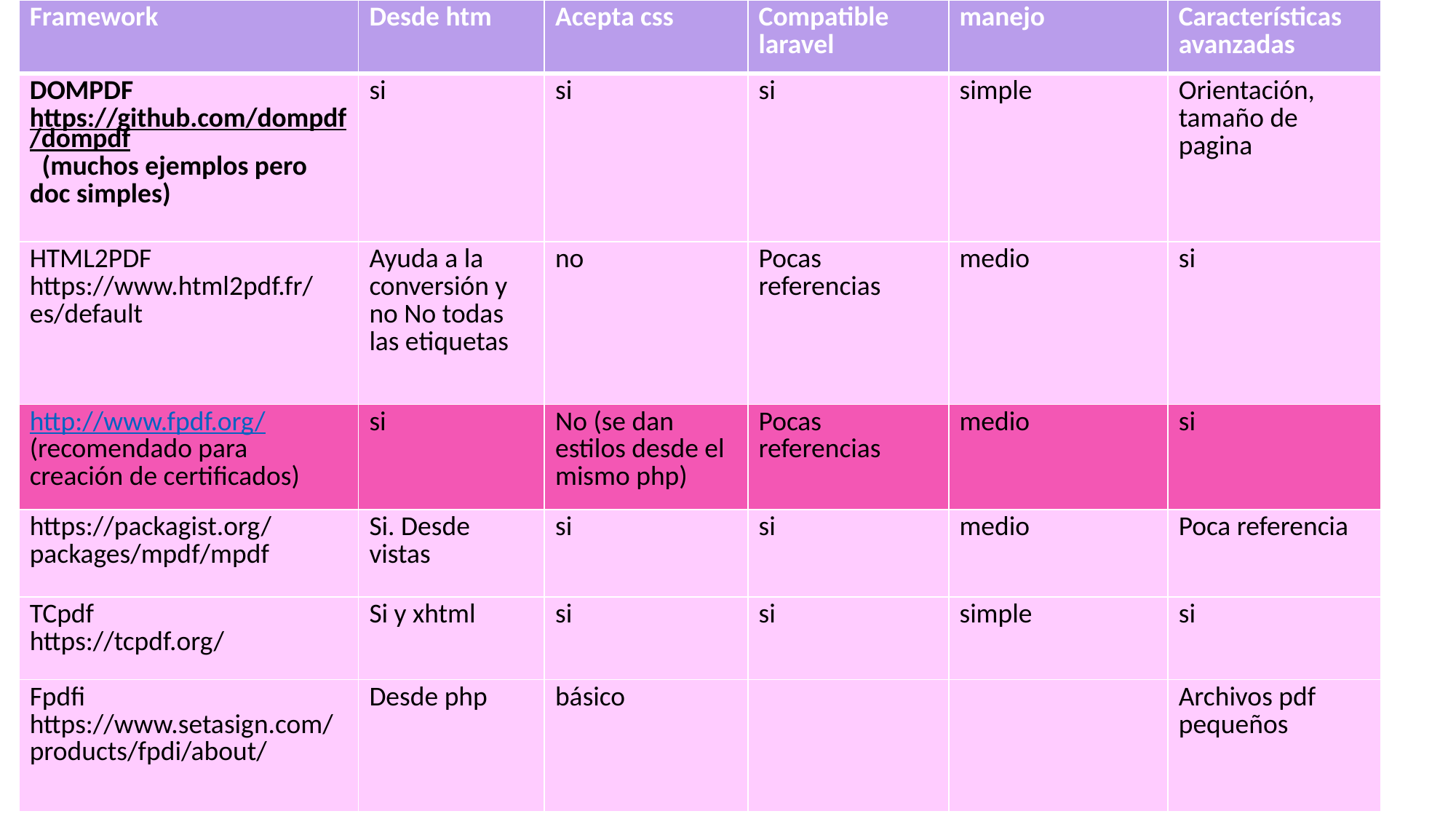

| Framework | Desde htm | Acepta css | Compatible laravel | manejo | Características avanzadas |
| --- | --- | --- | --- | --- | --- |
| DOMPDF https://github.com/dompdf/dompdf (muchos ejemplos pero doc simples) | si | si | si | simple | Orientación, tamaño de pagina |
| HTML2PDF https://www.html2pdf.fr/es/default | Ayuda a la conversión y no No todas las etiquetas | no | Pocas referencias | medio | si |
| http://www.fpdf.org/ (recomendado para creación de certificados) | si | No (se dan estilos desde el mismo php) | Pocas referencias | medio | si |
| https://packagist.org/packages/mpdf/mpdf | Si. Desde vistas | si | si | medio | Poca referencia |
| TCpdf https://tcpdf.org/ | Si y xhtml | si | si | simple | si |
| Fpdfi https://www.setasign.com/products/fpdi/about/ | Desde php | básico |  |  | Archivos pdf pequeños |